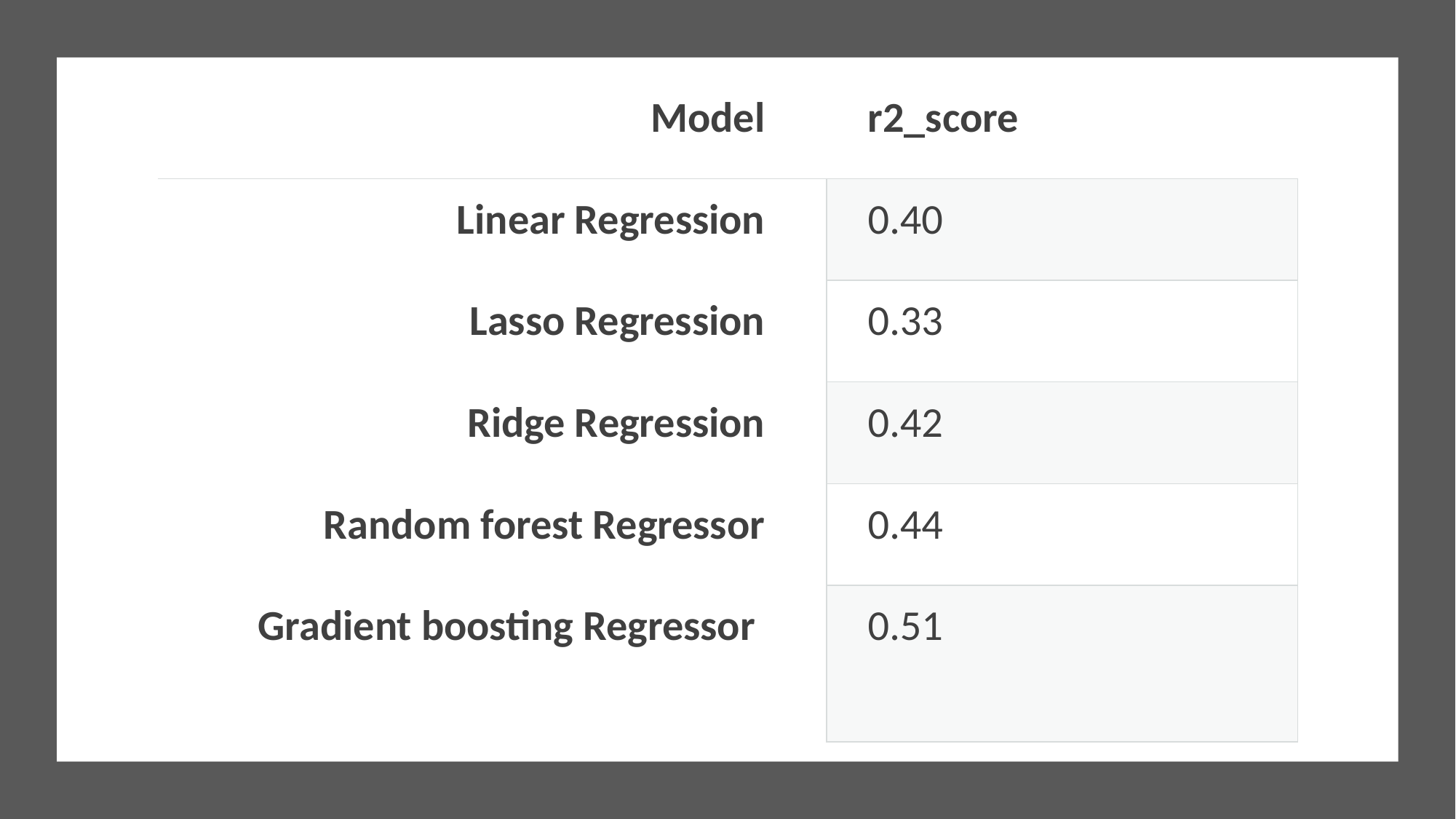

| Model | r2\_score |
| --- | --- |
| Linear Regression | 0.40 |
| Lasso Regression | 0.33 |
| Ridge Regression | 0.42 |
| Random forest Regressor | 0.44 |
| Gradient boosting Regressor | 0.51 |